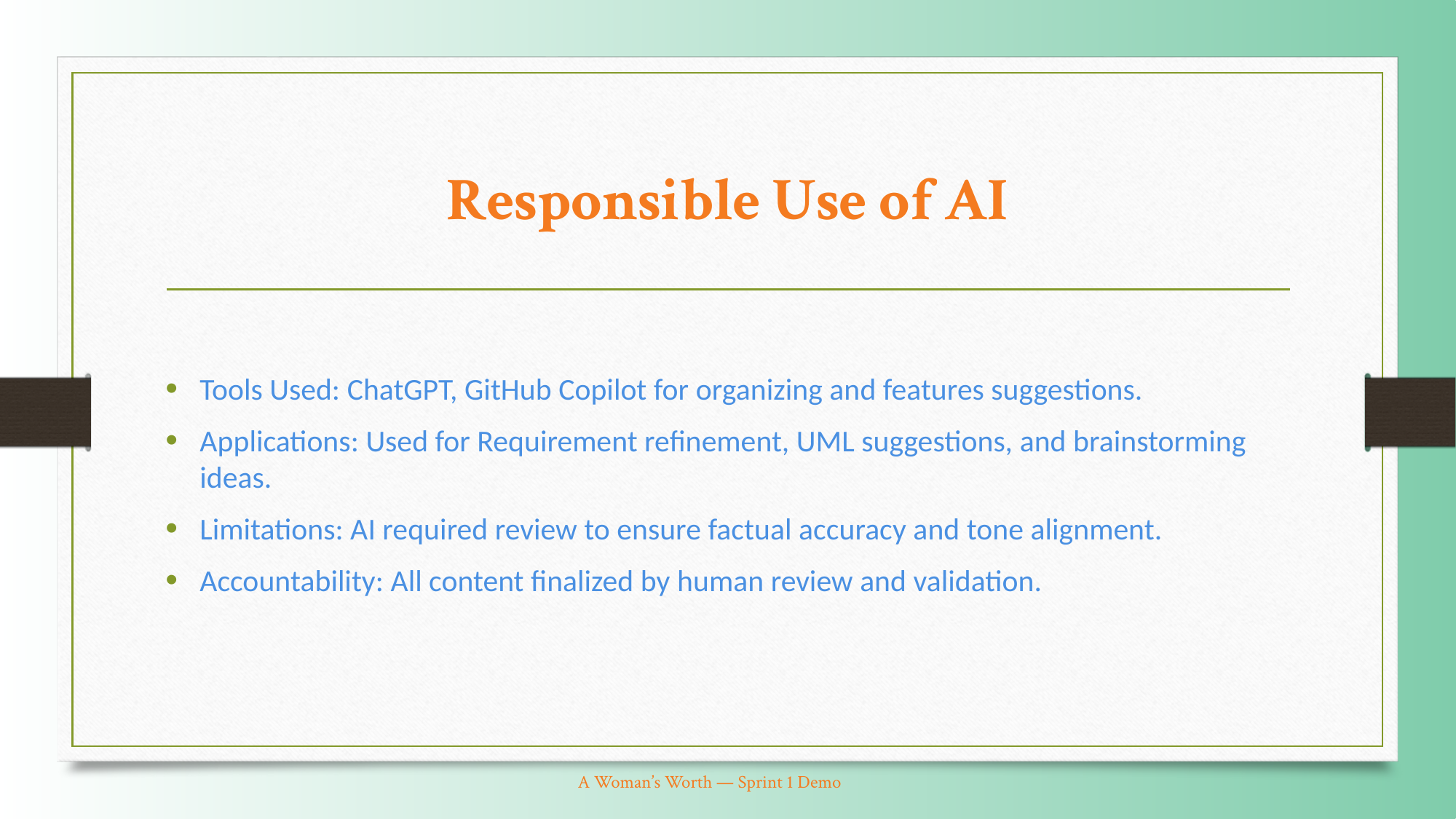

# Responsible Use of AI

Tools Used: ChatGPT, GitHub Copilot for organizing and features suggestions.
Applications: Used for Requirement refinement, UML suggestions, and brainstorming ideas.
Limitations: AI required review to ensure factual accuracy and tone alignment.
Accountability: All content finalized by human review and validation.
A Woman’s Worth — Sprint 1 Demo